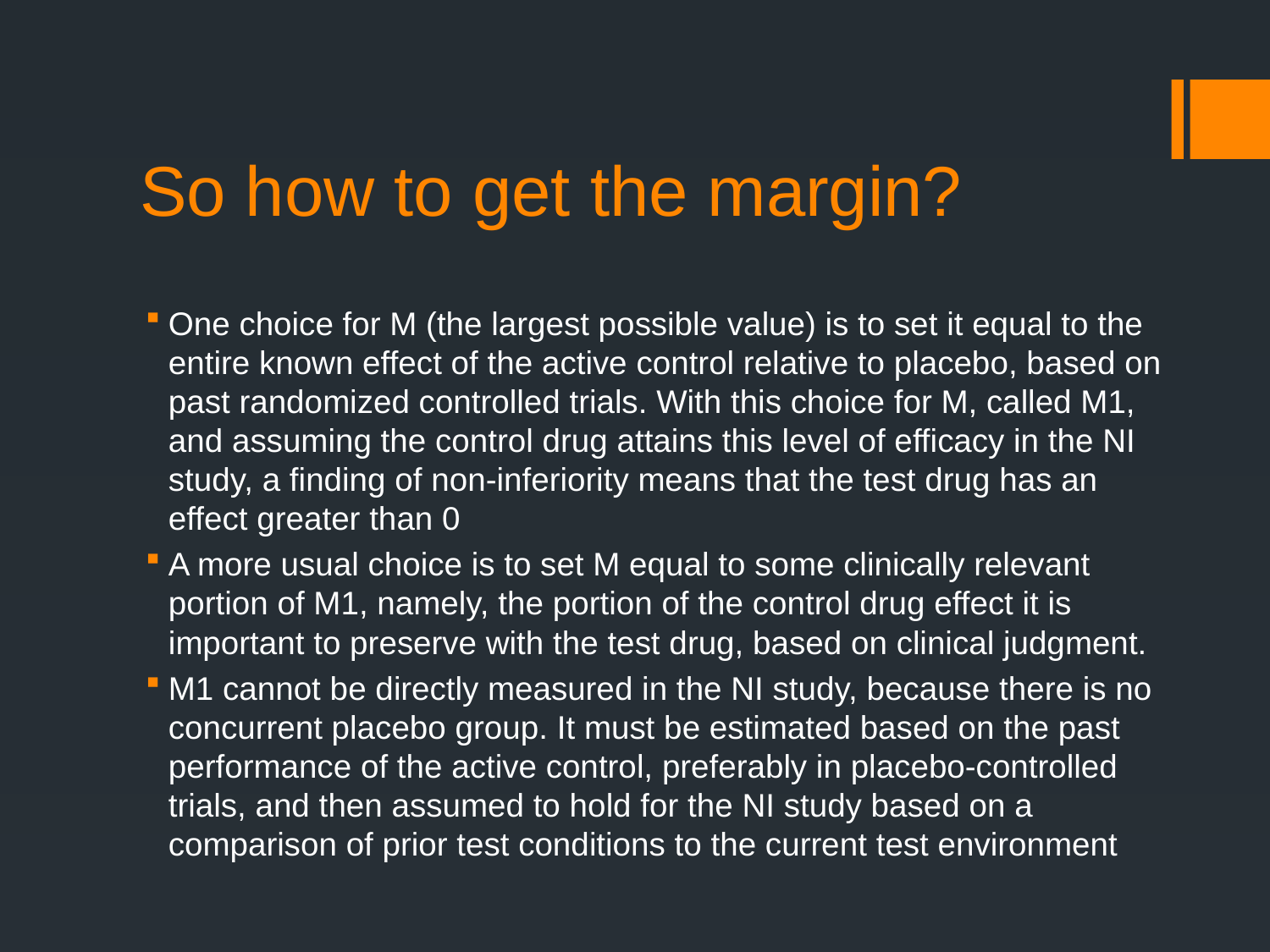

# So how to get the margin?
One choice for M (the largest possible value) is to set it equal to the entire known effect of the active control relative to placebo, based on past randomized controlled trials. With this choice for M, called M1, and assuming the control drug attains this level of efficacy in the NI study, a finding of non-inferiority means that the test drug has an effect greater than 0
A more usual choice is to set M equal to some clinically relevant portion of M1, namely, the portion of the control drug effect it is important to preserve with the test drug, based on clinical judgment.
M1 cannot be directly measured in the NI study, because there is no concurrent placebo group. It must be estimated based on the past performance of the active control, preferably in placebo-controlled trials, and then assumed to hold for the NI study based on a comparison of prior test conditions to the current test environment